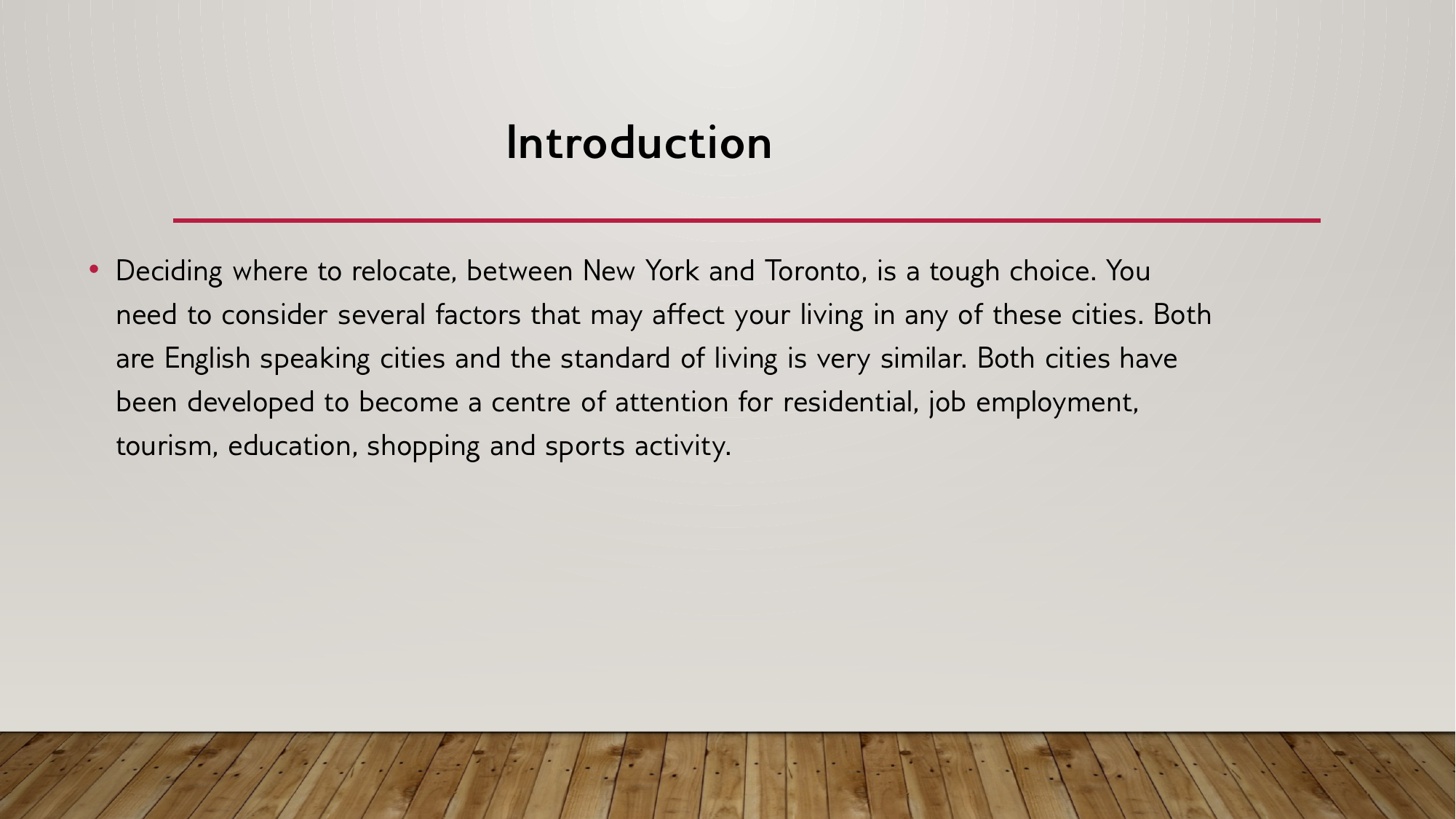

Introduction
Deciding where to relocate, between New York and Toronto, is a tough choice. You need to consider several factors that may affect your living in any of these cities. Both are English speaking cities and the standard of living is very similar. Both cities have been developed to become a centre of attention for residential, job employment, tourism, education, shopping and sports activity.